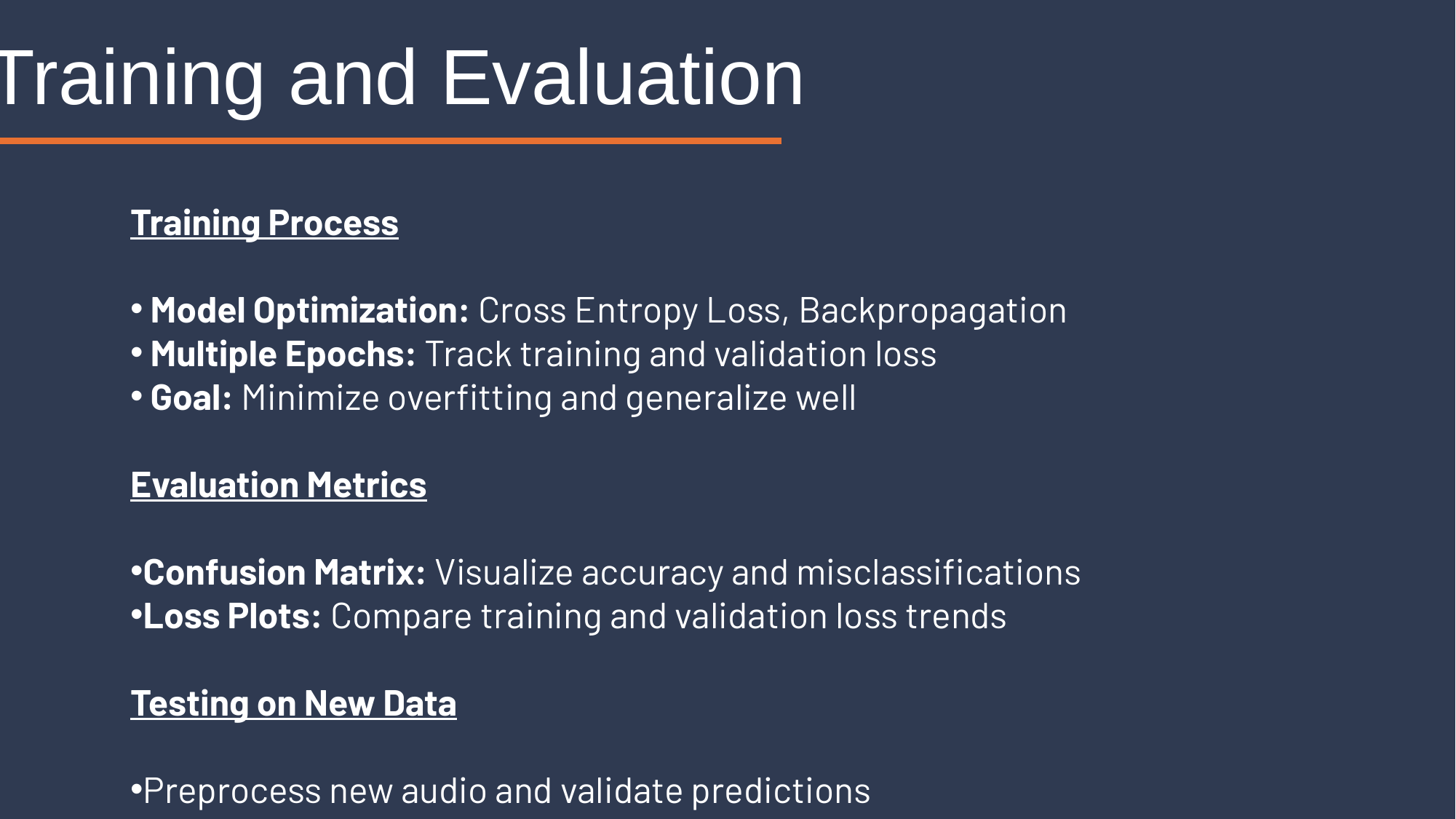

# Training and Evaluation
Training Process

 Model Optimization: Cross Entropy Loss, Backpropagation
 Multiple Epochs: Track training and validation loss
 Goal: Minimize overfitting and generalize well

Evaluation Metrics

Confusion Matrix: Visualize accuracy and misclassifications
Loss Plots: Compare training and validation loss trends

Testing on New Data

Preprocess new audio and validate predictions